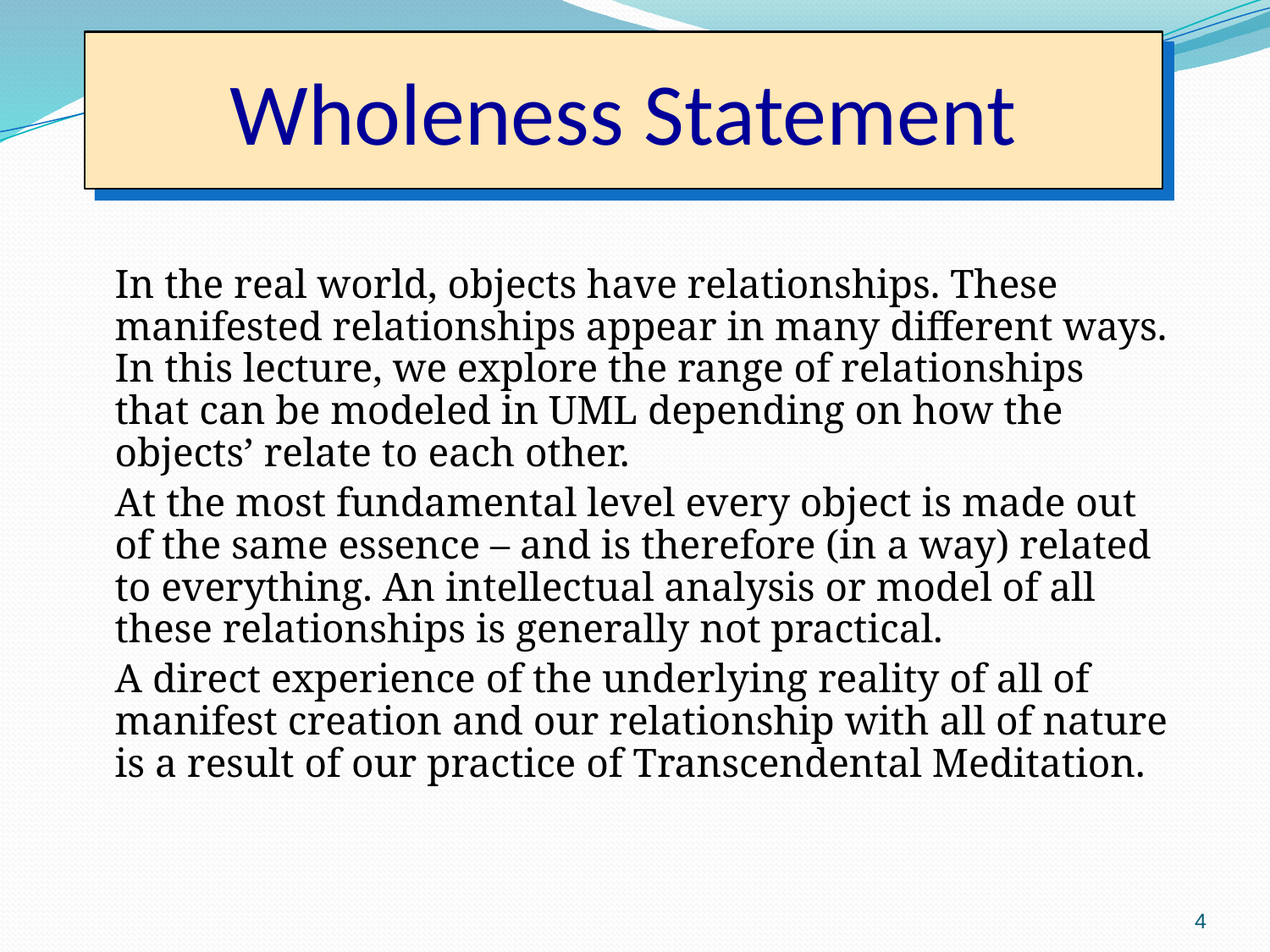

# Wholeness Statement
In the real world, objects have relationships. These manifested relationships appear in many different ways. In this lecture, we explore the range of relationships that can be modeled in UML depending on how the objects’ relate to each other.
At the most fundamental level every object is made out of the same essence – and is therefore (in a way) related to everything. An intellectual analysis or model of all these relationships is generally not practical.
A direct experience of the underlying reality of all of manifest creation and our relationship with all of nature is a result of our practice of Transcendental Meditation.

4